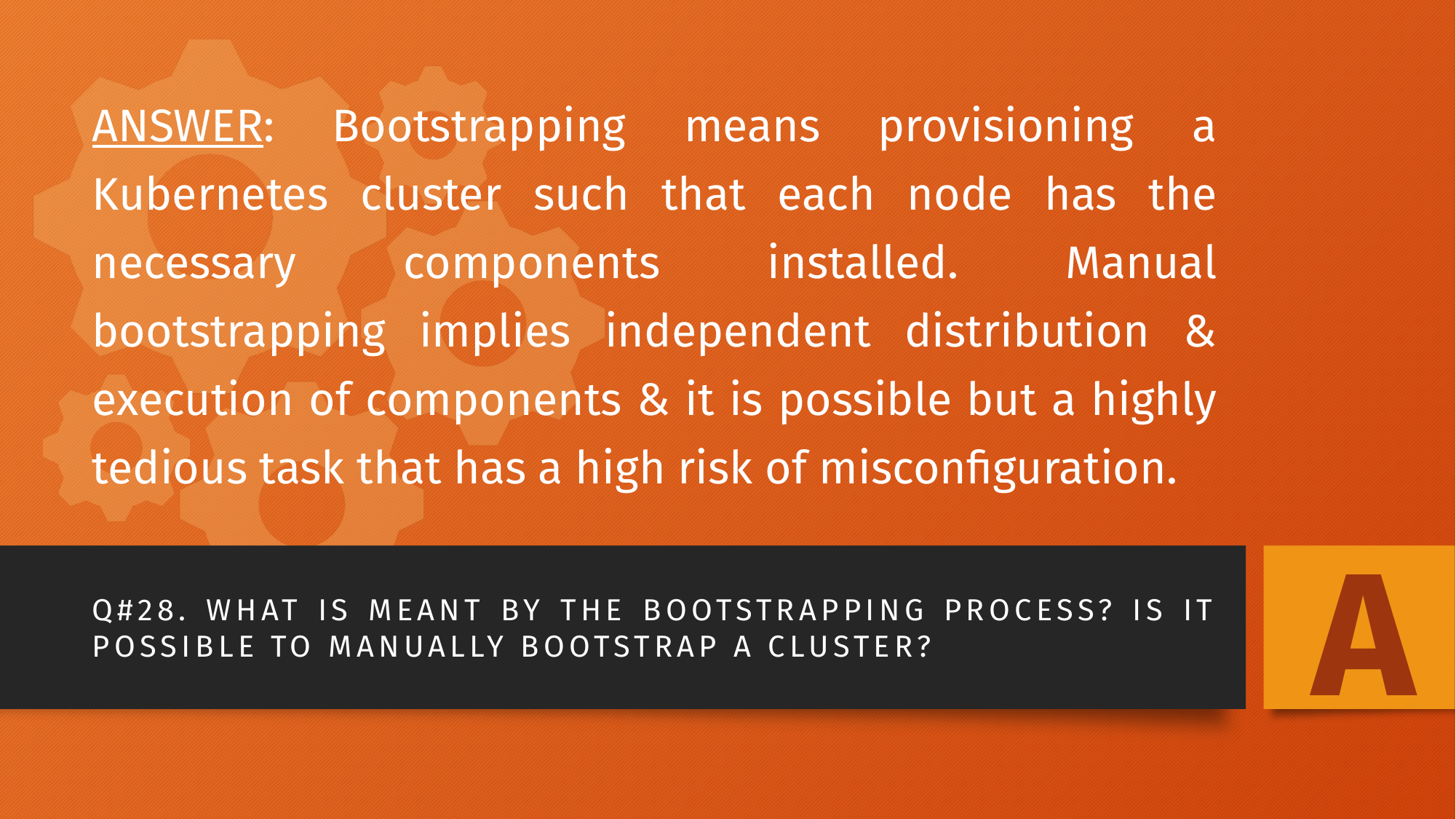

# ANSWER: Bootstrapping means provisioning a Kubernetes cluster such that each node has the necessary components installed. Manual bootstrapping implies independent distribution & execution of components & it is possible but a highly tedious task that has a high risk of misconfiguration.
A
Q#28. What is meant by the Bootstrapping process? Is it possible to manually bootstrap a cluster?